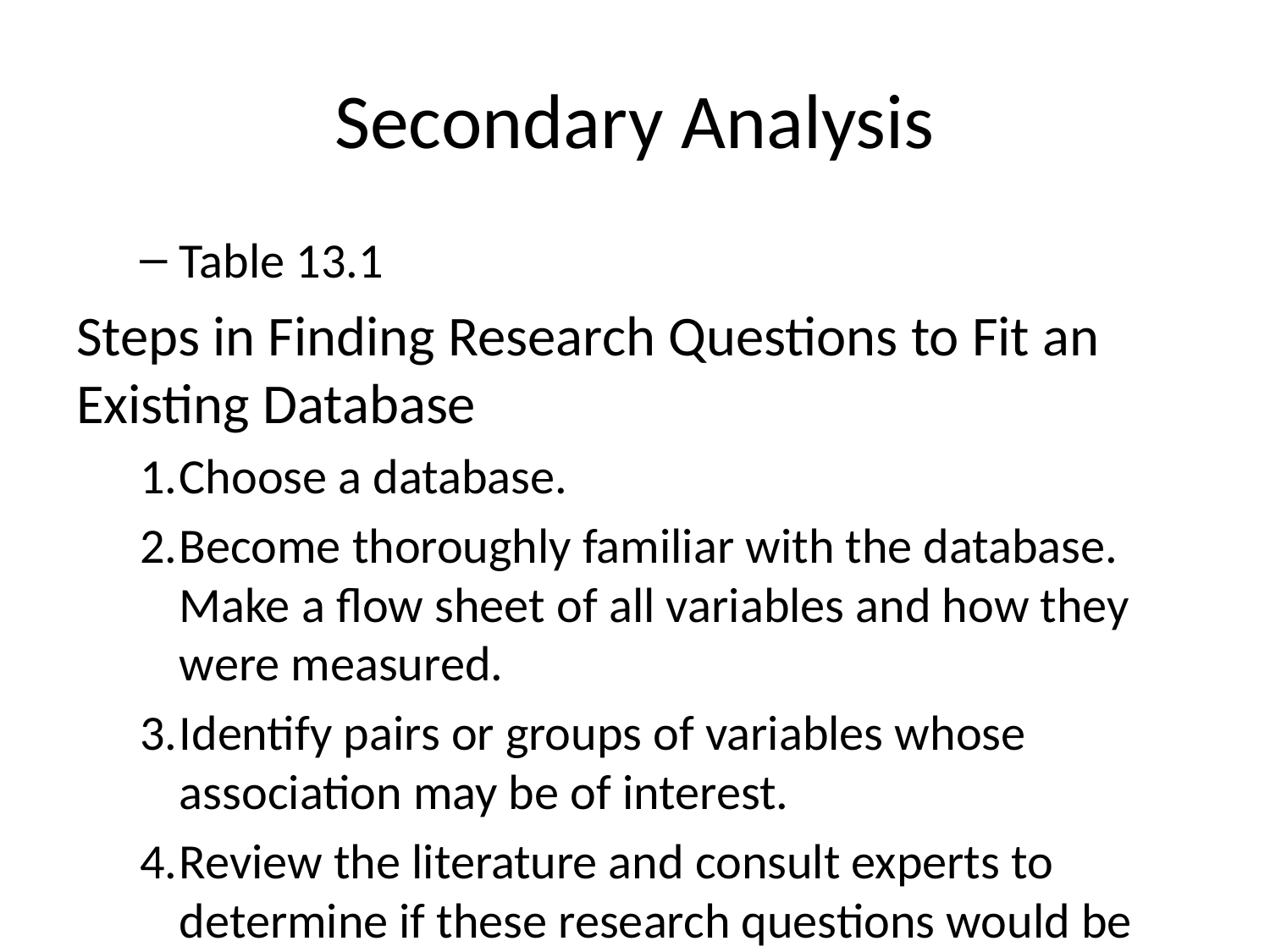

# Secondary Analysis
Table 13.1
Steps in Finding Research Questions to Fit an Existing Database
Choose a database.
Become thoroughly familiar with the database. Make a flow sheet of all variables and how they were measured.
Identify pairs or groups of variables whose association may be of interest.
Review the literature and consult experts to determine if these research questions would be novel and important.
Formulate specific hypotheses and settle on the statistical methods.
Analyze the data.
[Hearst et al. Research using existing data … In Hulley et al. (2001). Designing Clinical Research 2nd edition.]